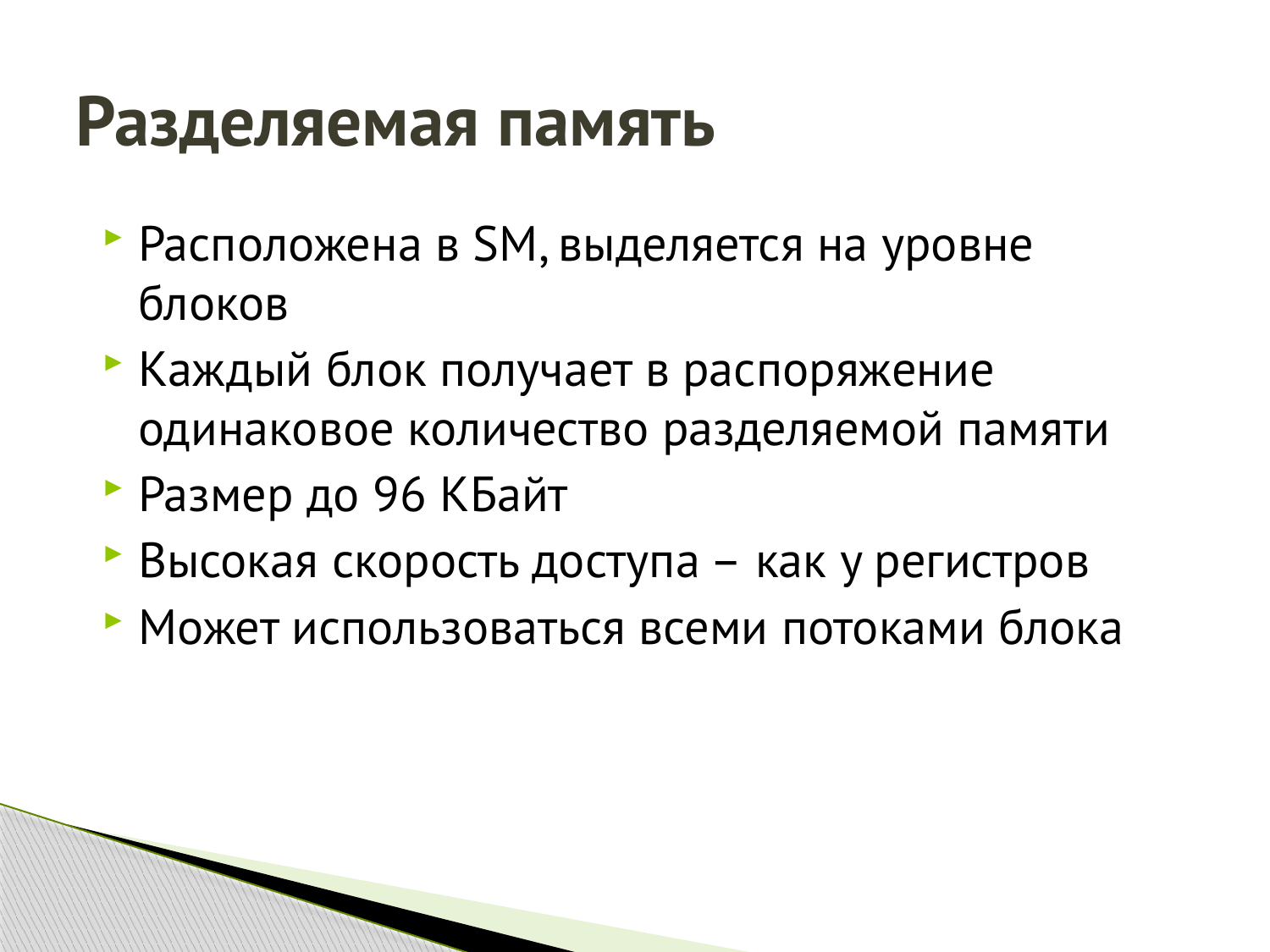

# Разделяемая память
Расположена в SM, выделяется на уровне блоков
Каждый блок получает в распоряжение одинаковое количество разделяемой памяти
Размер до 96 КБайт
Высокая скорость доступа – как у регистров
Может использоваться всеми потоками блока